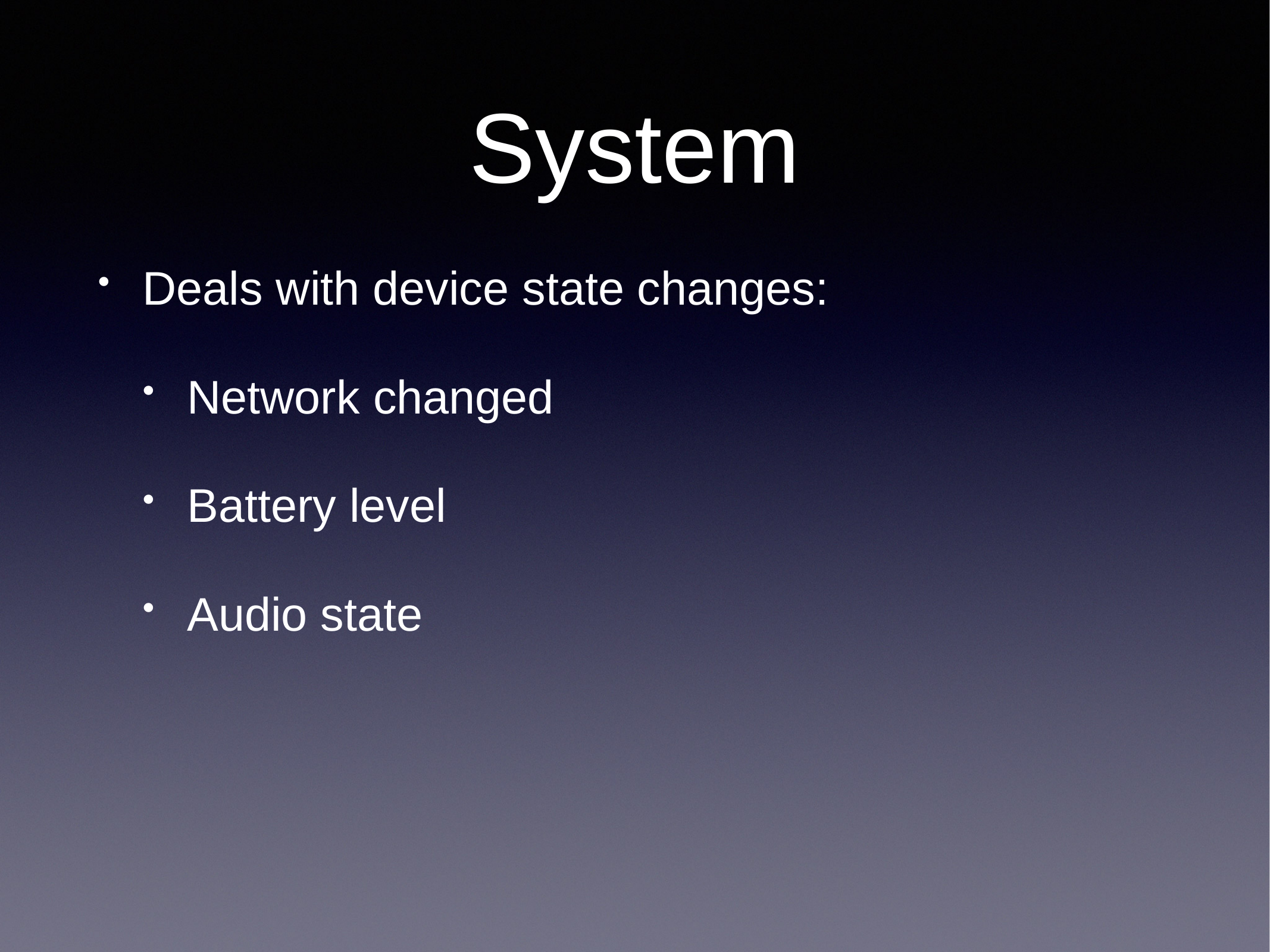

# System
Deals with device state changes:
Network changed
Battery level
Audio state